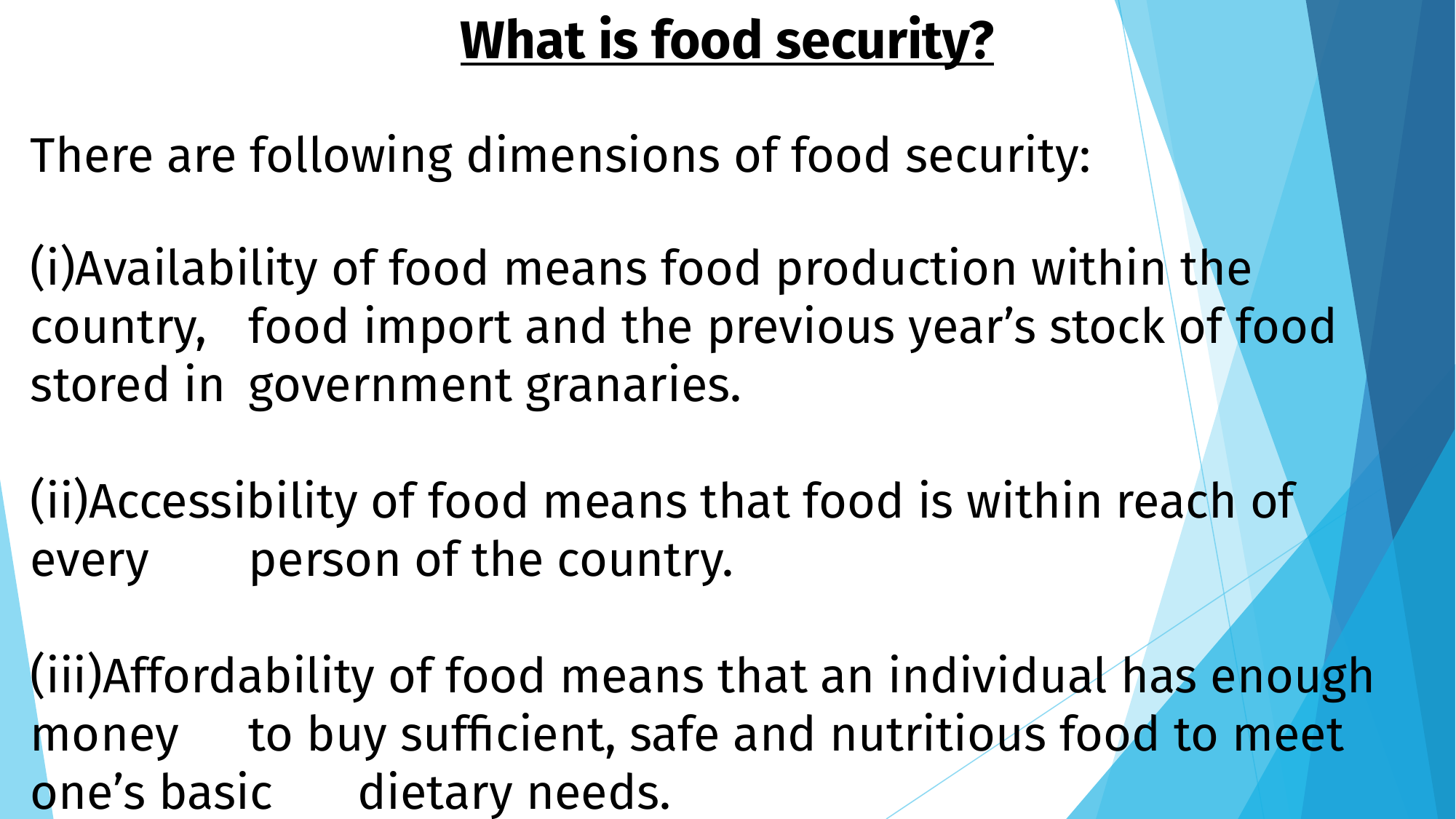

What is food security?

There are following dimensions of food security:

(i)Availability of food means food production within the country, 	food import and the previous year’s stock of food stored in 	government granaries.

(ii)Accessibility of food means that food is within reach of every 	person of the country.

(iii)Affordability of food means that an individual has enough money 	to buy sufficient, safe and nutritious food to meet one’s basic 	dietary needs.